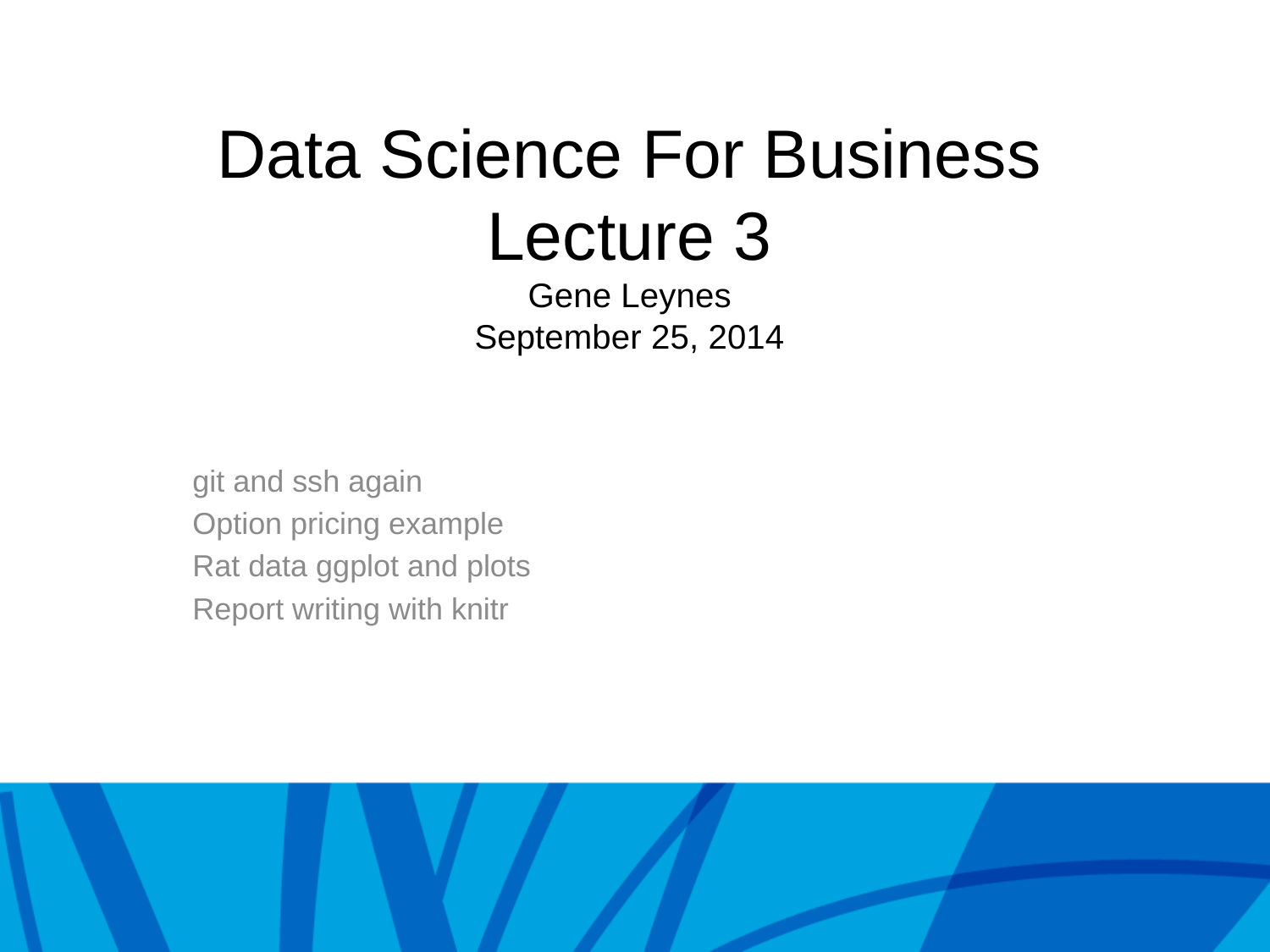

# Data Science For Business Lecture 3 Gene Leynes September 25, 2014
git and ssh again
Option pricing example
Rat data ggplot and plots
Report writing with knitr